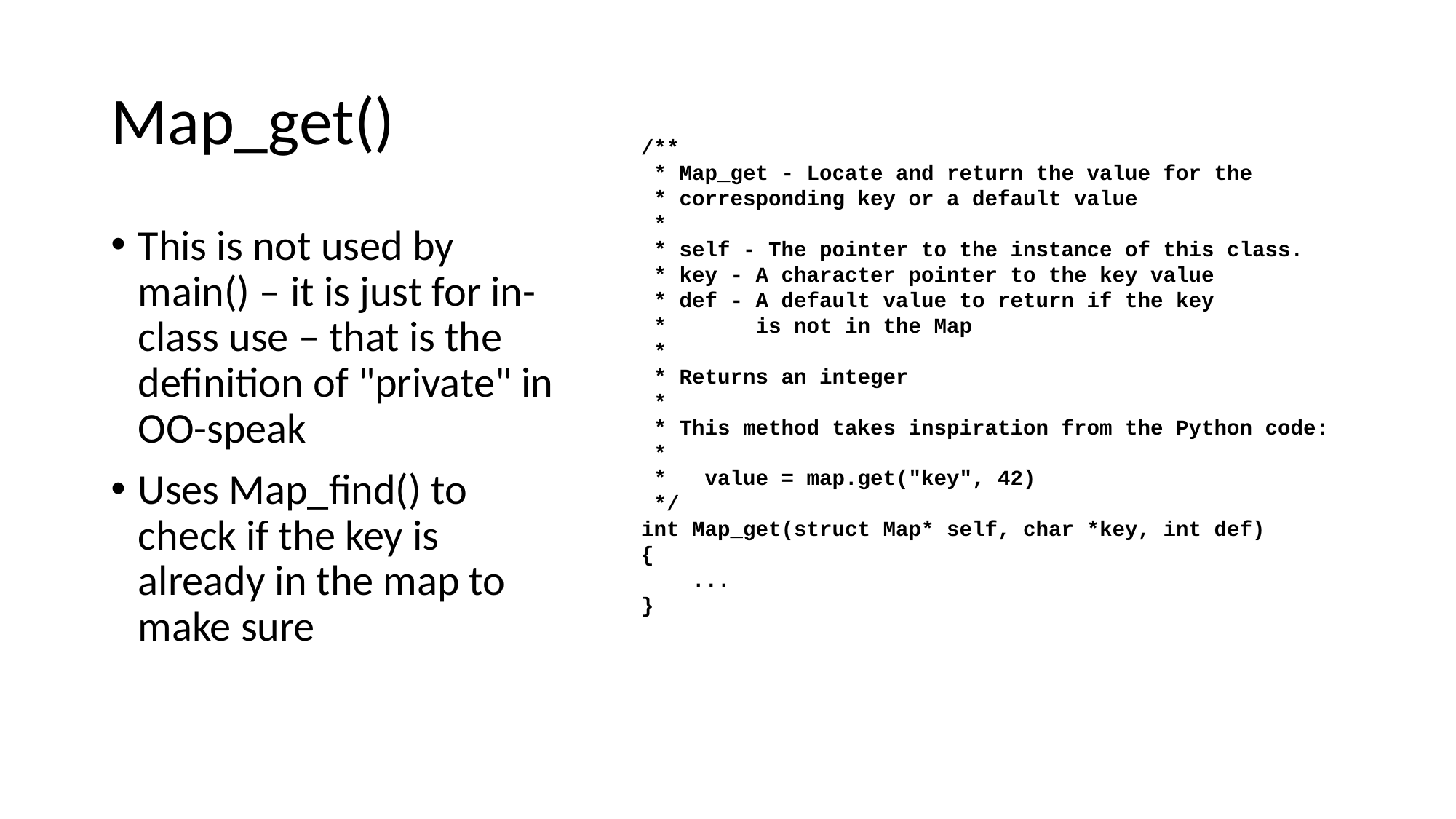

# Map_get()
/**
 * Map_get - Locate and return the value for the
 * corresponding key or a default value
 *
 * self - The pointer to the instance of this class.
 * key - A character pointer to the key value
 * def - A default value to return if the key
 *       is not in the Map
 *
 * Returns an integer
 *
 * This method takes inspiration from the Python code:
 *
 *   value = map.get("key", 42)
 */
int Map_get(struct Map* self, char *key, int def)
{
    ...
}
This is not used by main() – it is just for in-class use – that is the definition of "private" in OO-speak
Uses Map_find() to check if the key is already in the map to make sure